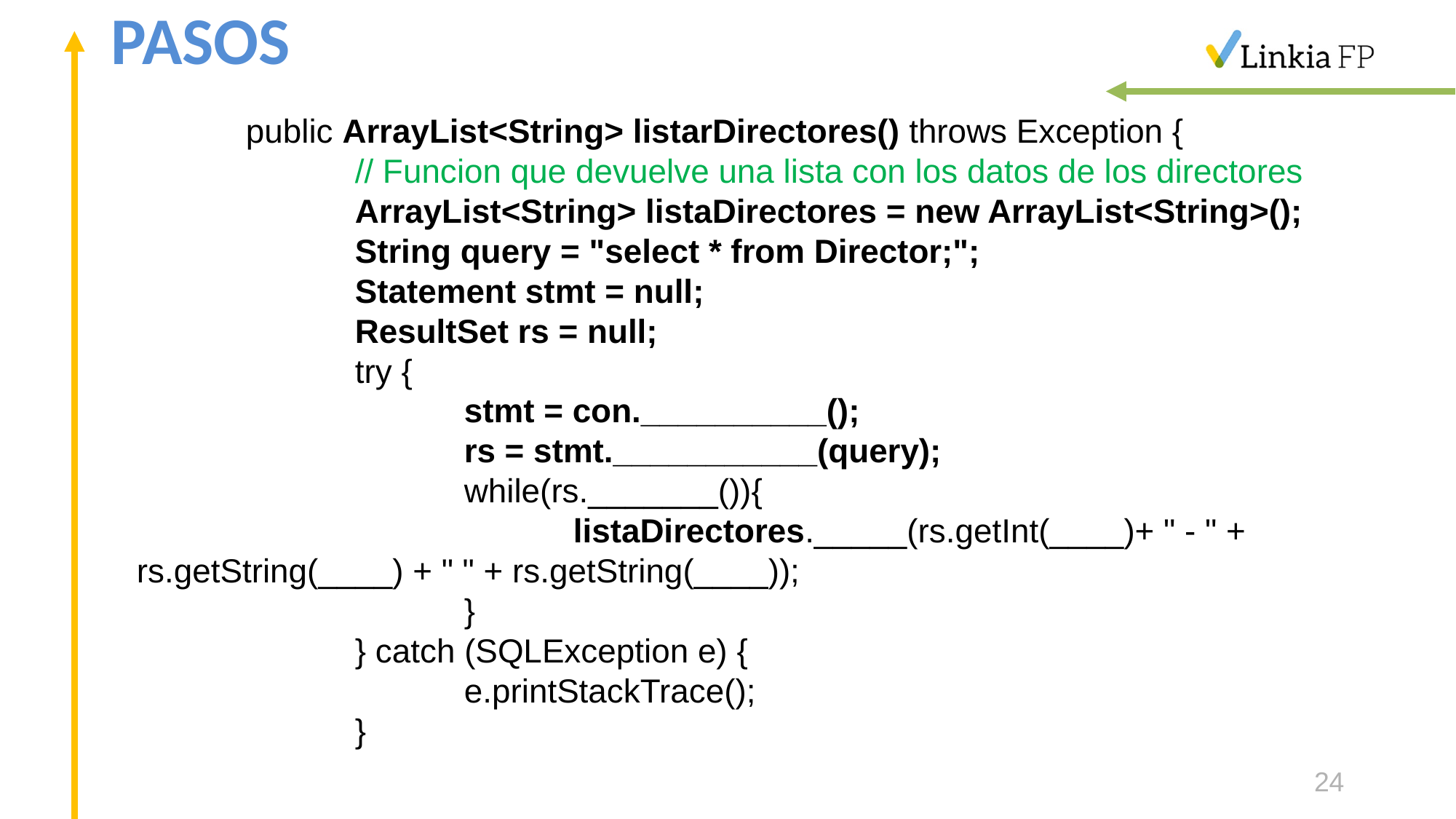

# PASOS
	public ArrayList<String> listarDirectores() throws Exception {
		// Funcion que devuelve una lista con los datos de los directores
		ArrayList<String> listaDirectores = new ArrayList<String>();
		String query = "select * from Director;";
		Statement stmt = null;
		ResultSet rs = null;
		try {
			stmt = con.__________();
			rs = stmt.___________(query);
			while(rs._______()){
				listaDirectores._____(rs.getInt(____)+ " - " + rs.getString(____) + " " + rs.getString(____));
			}
		} catch (SQLException e) {
			e.printStackTrace();
		}

24